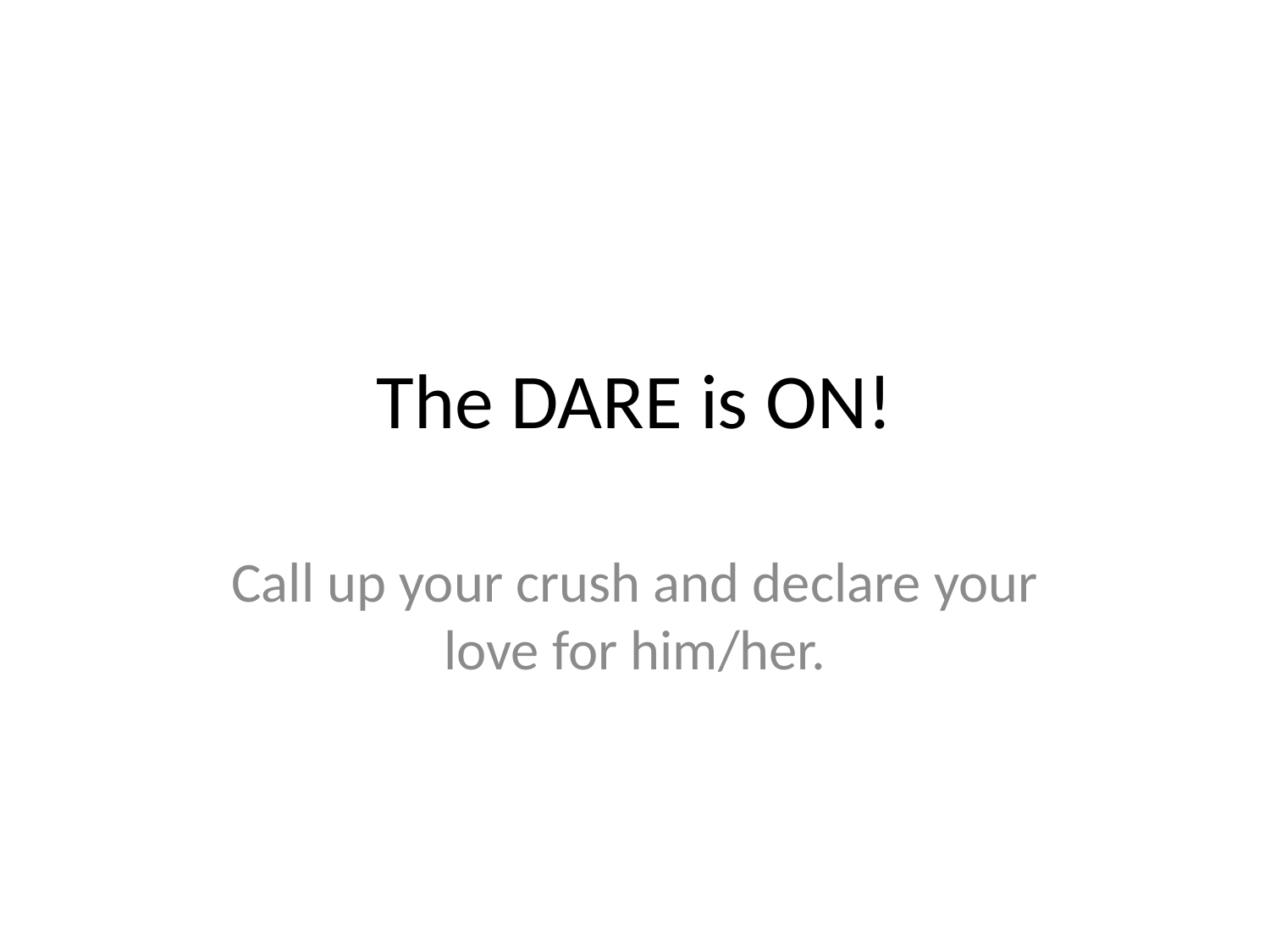

# The DARE is ON!
Call up your crush and declare your love for him/her.